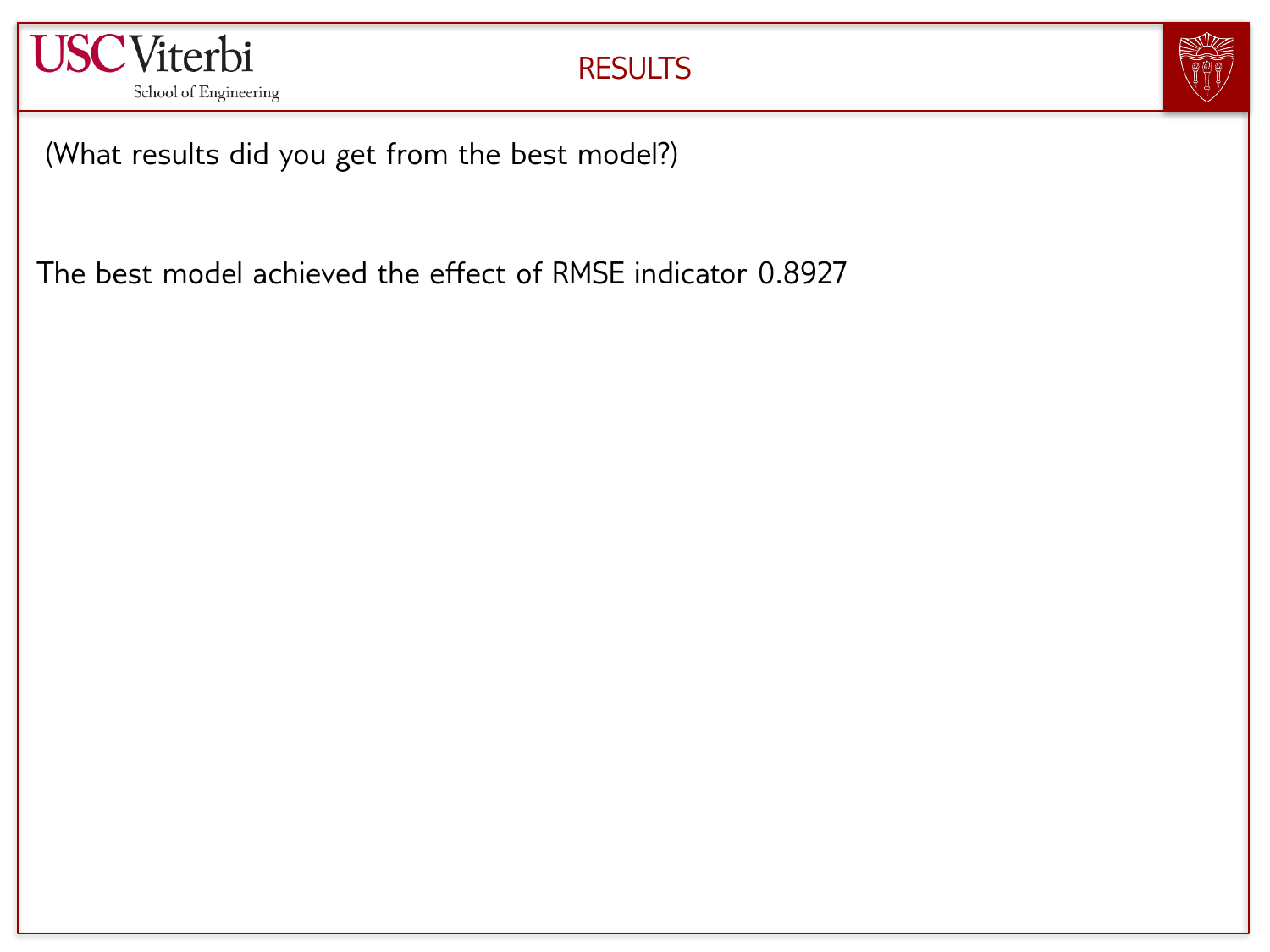

RESULTS
(What results did you get from the best model?)
The best model achieved the effect of RMSE indicator 0.8927